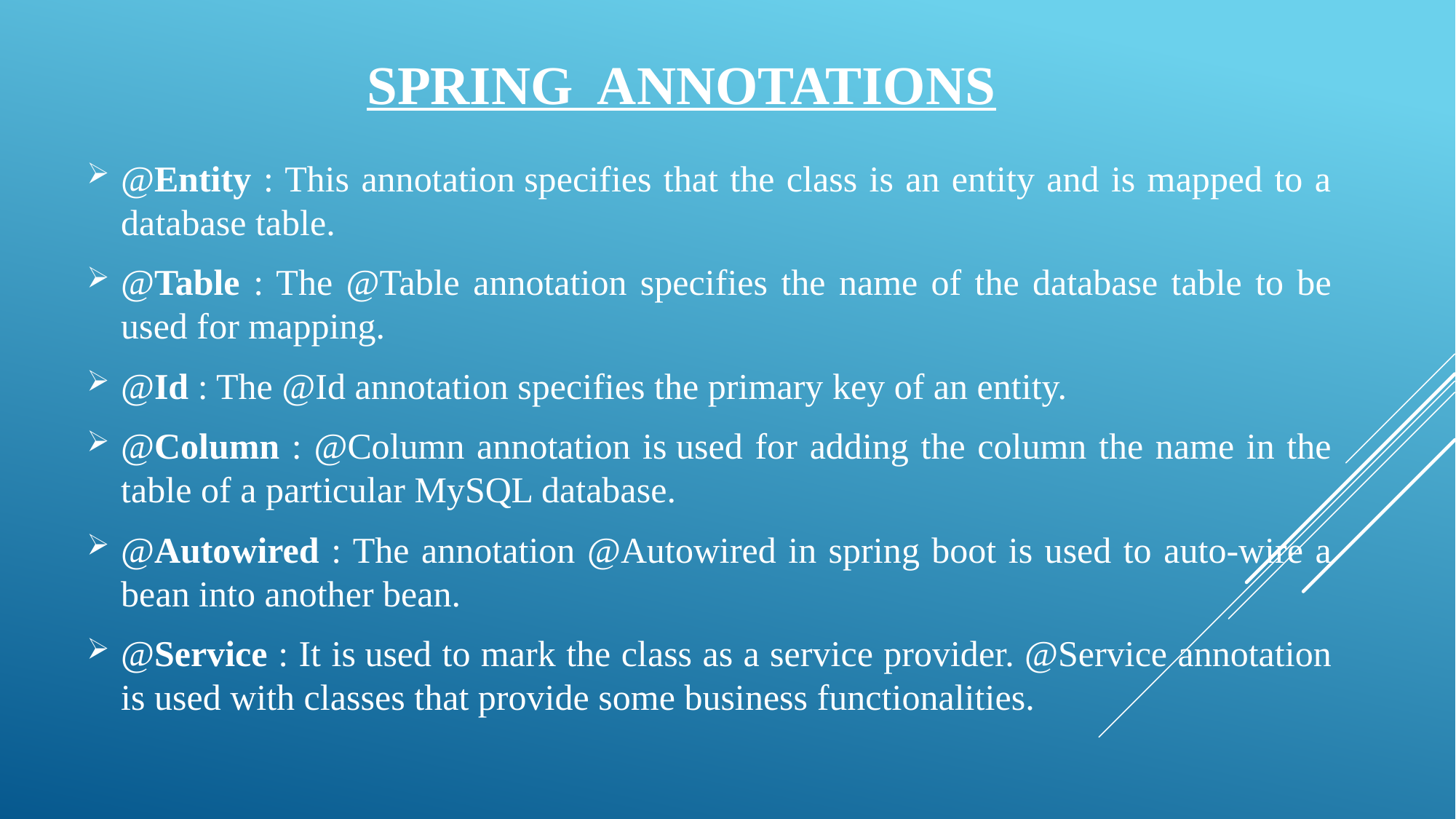

# SPRING  ANNOTATIONS
@Entity : This annotation specifies that the class is an entity and is mapped to a database table.
@Table : The @Table annotation specifies the name of the database table to be used for mapping.
@Id : The @Id annotation specifies the primary key of an entity.
@Column : @Column annotation is used for adding the column the name in the table of a particular MySQL database.
@Autowired : The annotation @Autowired in spring boot is used to auto-wire a bean into another bean.
@Service : It is used to mark the class as a service provider. @Service annotation is used with classes that provide some business functionalities.